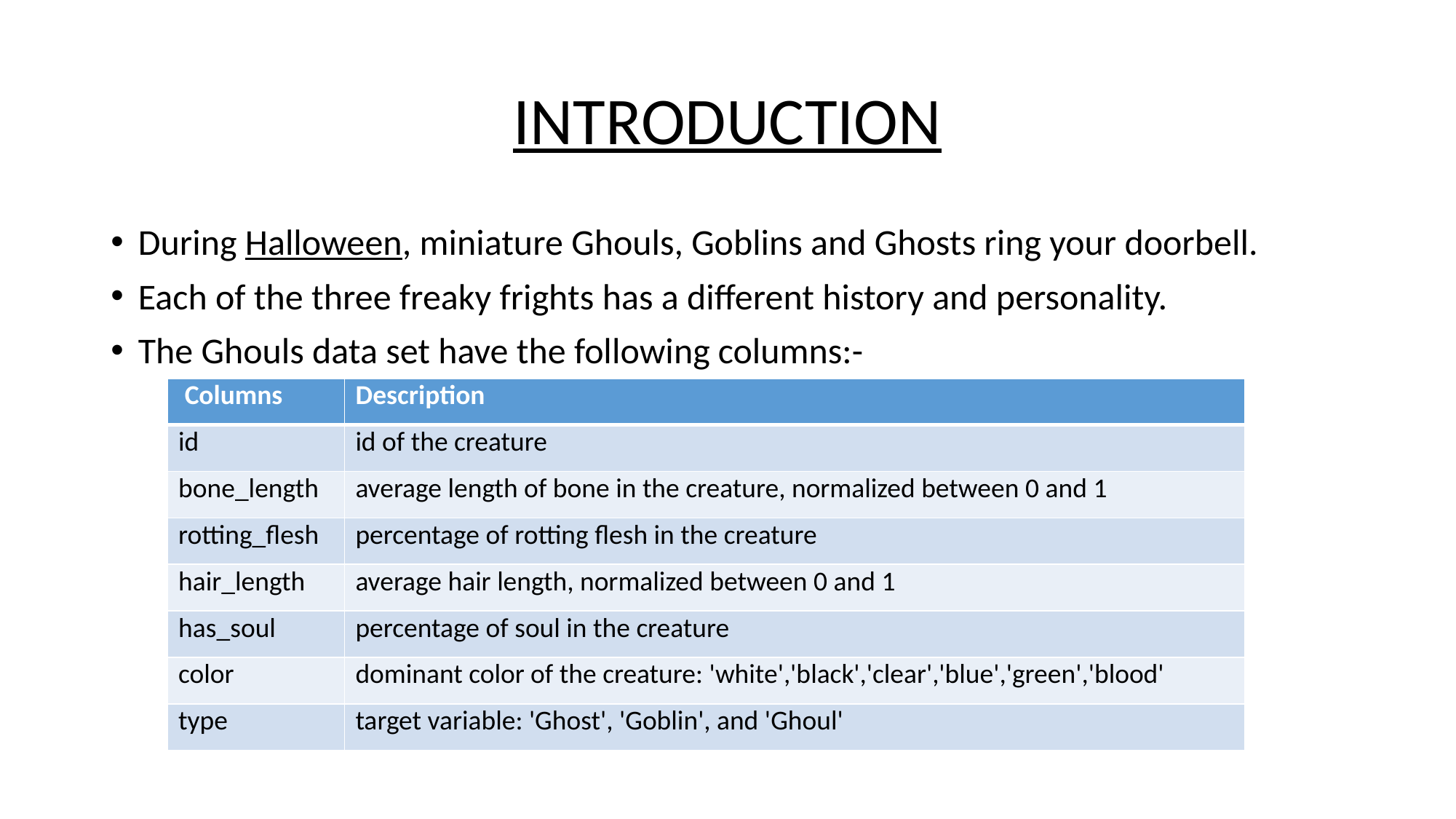

# INTRODUCTION
During Halloween, miniature Ghouls, Goblins and Ghosts ring your doorbell.
Each of the three freaky frights has a different history and personality.
The Ghouls data set have the following columns:-
| Columns | Description |
| --- | --- |
| id | id of the creature |
| bone\_length | average length of bone in the creature, normalized between 0 and 1 |
| rotting\_flesh | percentage of rotting flesh in the creature |
| hair\_length | average hair length, normalized between 0 and 1 |
| has\_soul | percentage of soul in the creature |
| color | dominant color of the creature: 'white','black','clear','blue','green','blood' |
| type | target variable: 'Ghost', 'Goblin', and 'Ghoul' |